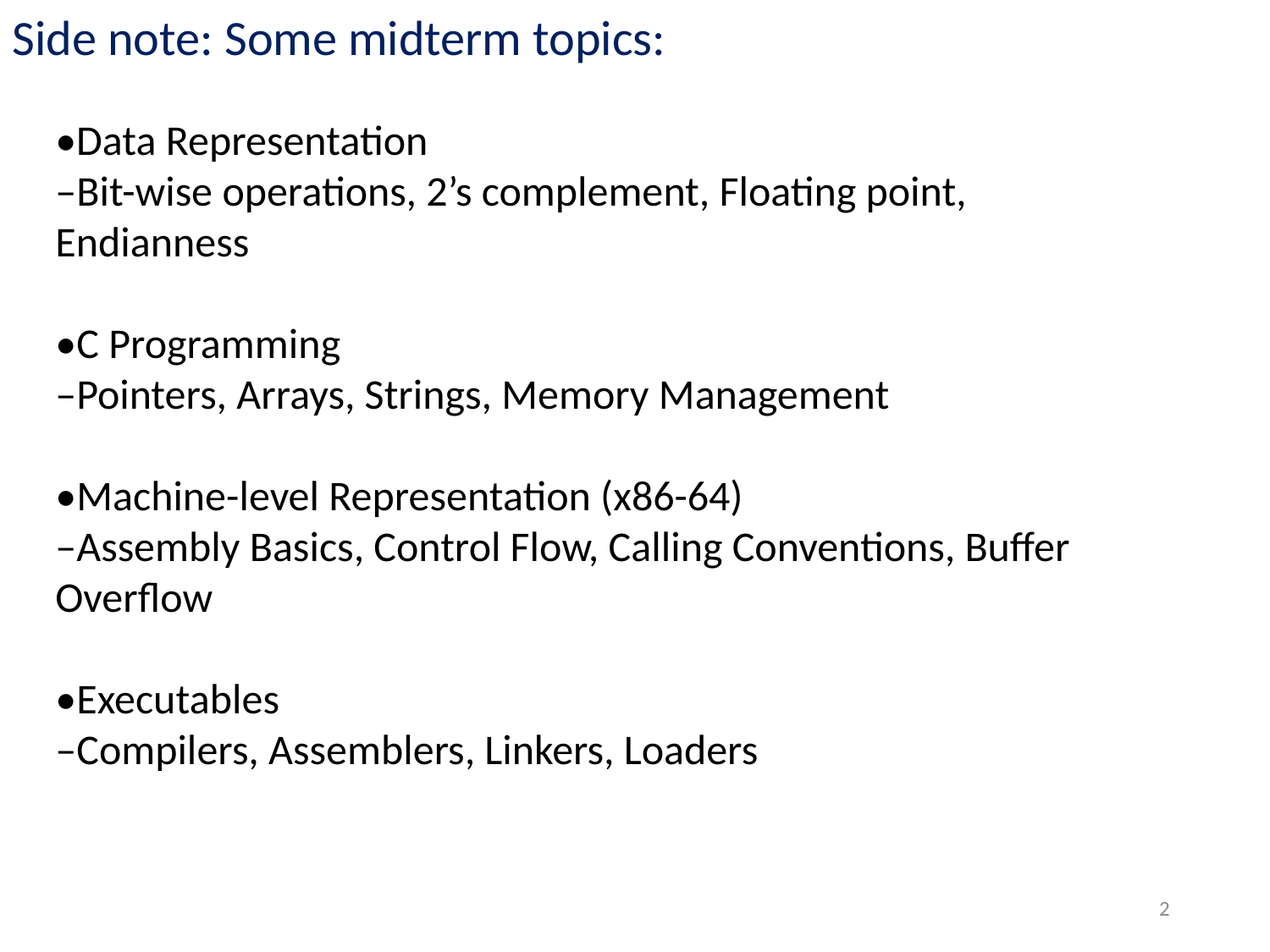

Side note: Some midterm topics:

•Data Representation
–Bit-wise operations, 2’s complement, Floating point, Endianness
•C Programming
–Pointers, Arrays, Strings, Memory Management
•Machine-level Representation (x86-64)
–Assembly Basics, Control Flow, Calling Conventions, Buffer Overflow
•Executables
–Compilers, Assemblers, Linkers, Loaders
2